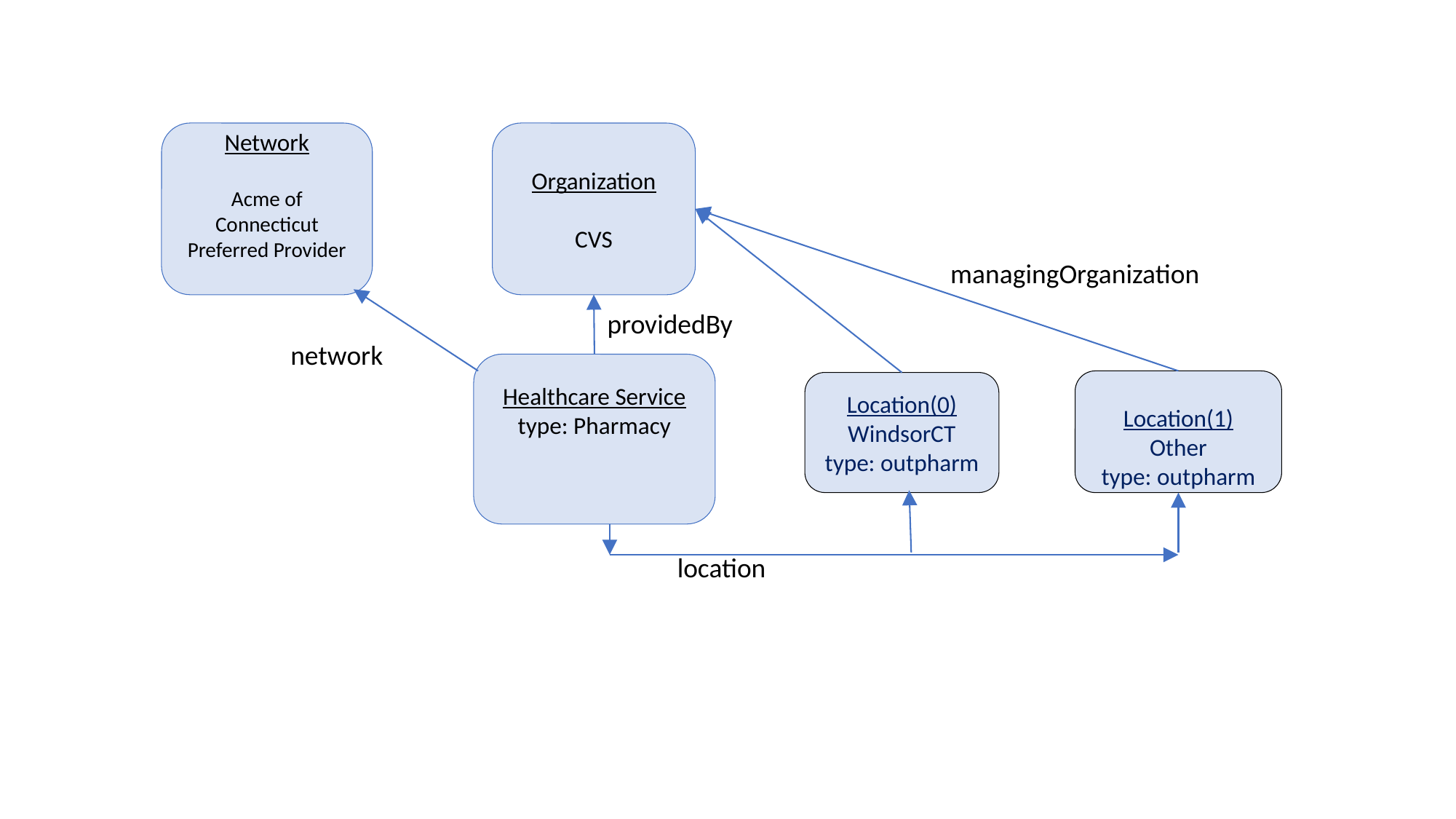

Network

Acme of Connecticut Preferred Provider

Organization
CVS
managingOrganization
providedBy
network
Healthcare Service
type: Pharmacy

Location(1)
Other
type: outpharm

Location(0)
WindsorCT
type: outpharm
location
5
5